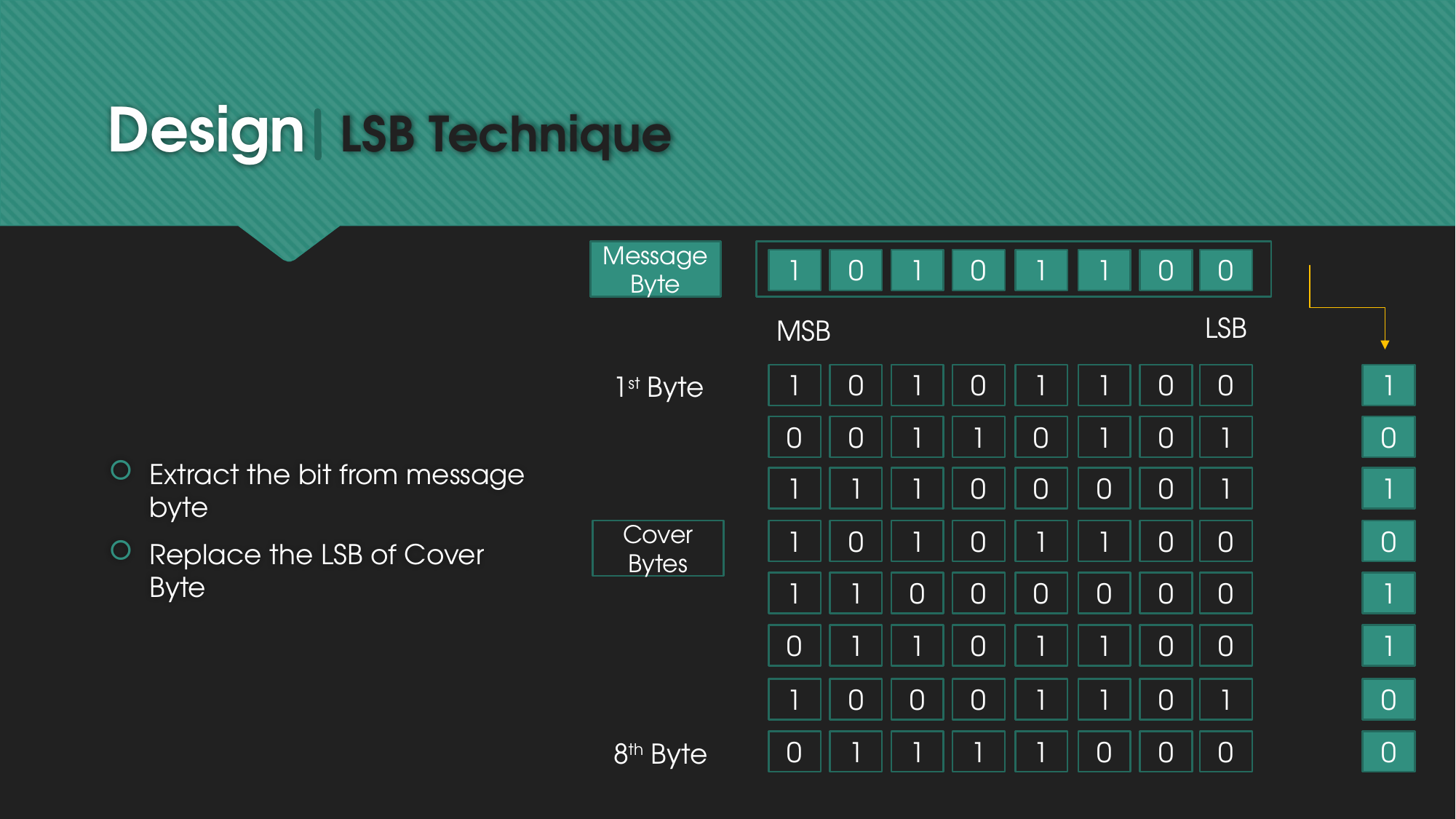

# Design  LSB Technique
Message Byte

1
0
1
0
1
1
0
0
Extract the bit from message byte
Replace the LSB of Cover Byte
LSB
MSB
1st Byte
1
0
1
0
1
1
0
0
1
0
0
1
1
0
1
0
1
0
1
1
1
0
0
0
0
1
1
Cover Bytes
1
0
1
0
1
1
0
0
0
1
1
0
0
0
0
0
0
1
0
1
1
0
1
1
0
0
1
1
0
0
0
1
1
0
1
0
8th Byte
0
1
1
1
1
0
0
0
0